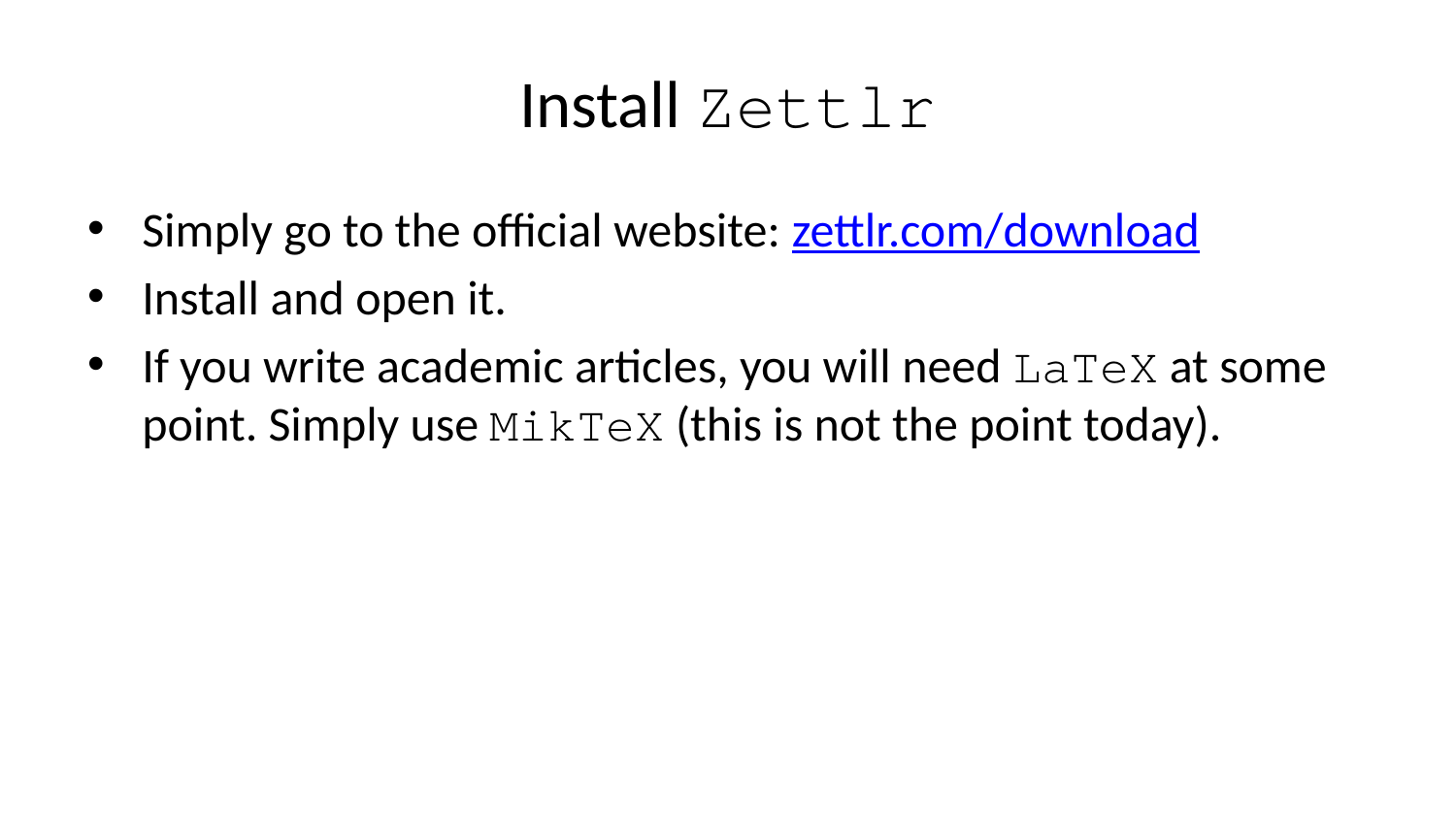

# Install Zettlr
Simply go to the official website: zettlr.com/download
Install and open it.
If you write academic articles, you will need LaTeX at some point. Simply use MikTeX (this is not the point today).